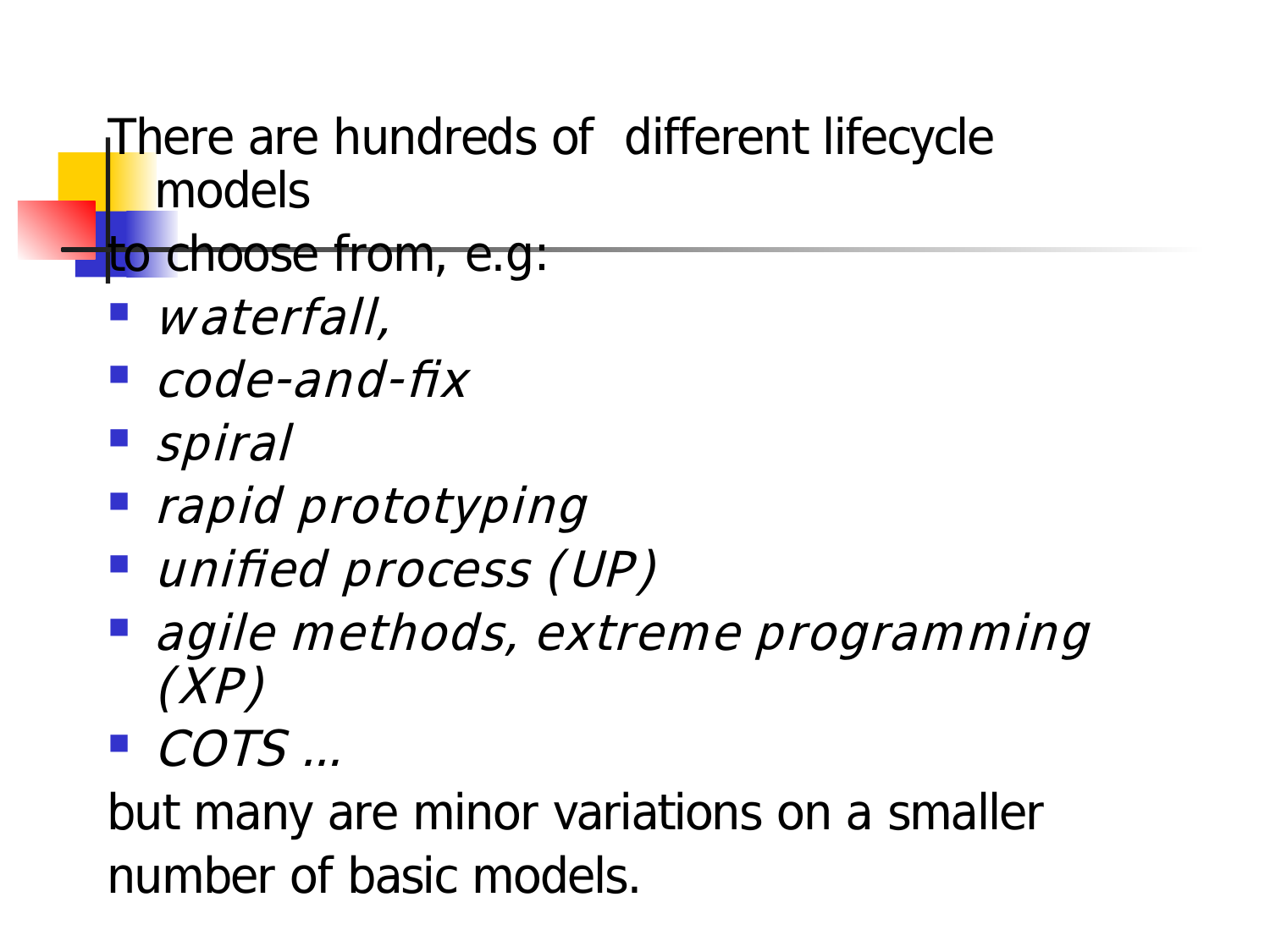

There are hundreds of  different lifecycle models
to choose from, e.g:
waterfall,
code-and-fix
spiral
rapid prototyping
unified process (UP)
agile methods, extreme programming (XP)
COTS …
but many are minor variations on a smaller
number of basic models.